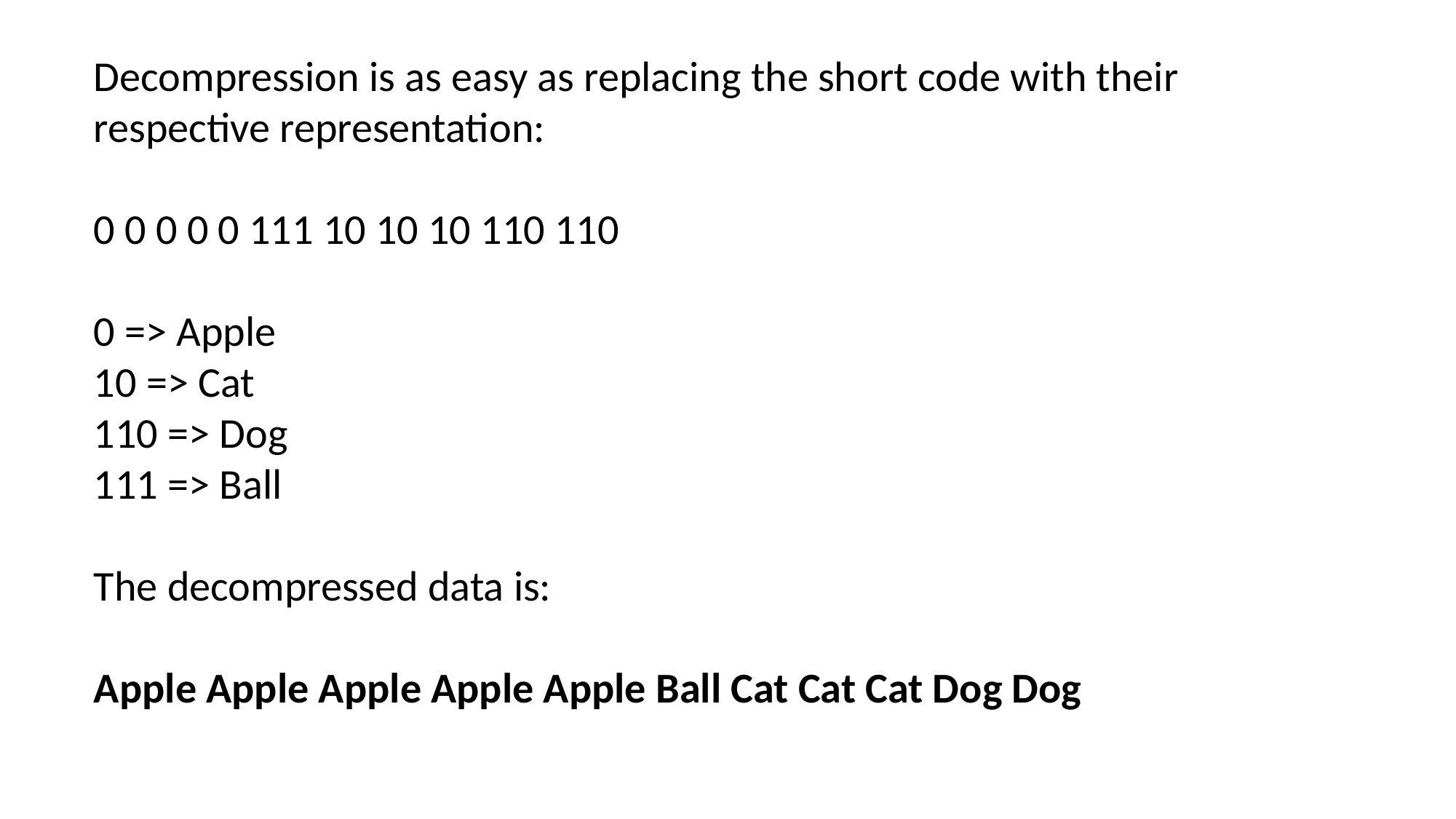

#
Decompression is as easy as replacing the short code with their respective representation:

0 0 0 0 0 111 10 10 10 110 110

0 => Apple
10 => Cat
110 => Dog
111 => Ball

The decompressed data is:

Apple Apple Apple Apple Apple Ball Cat Cat Cat Dog Dog